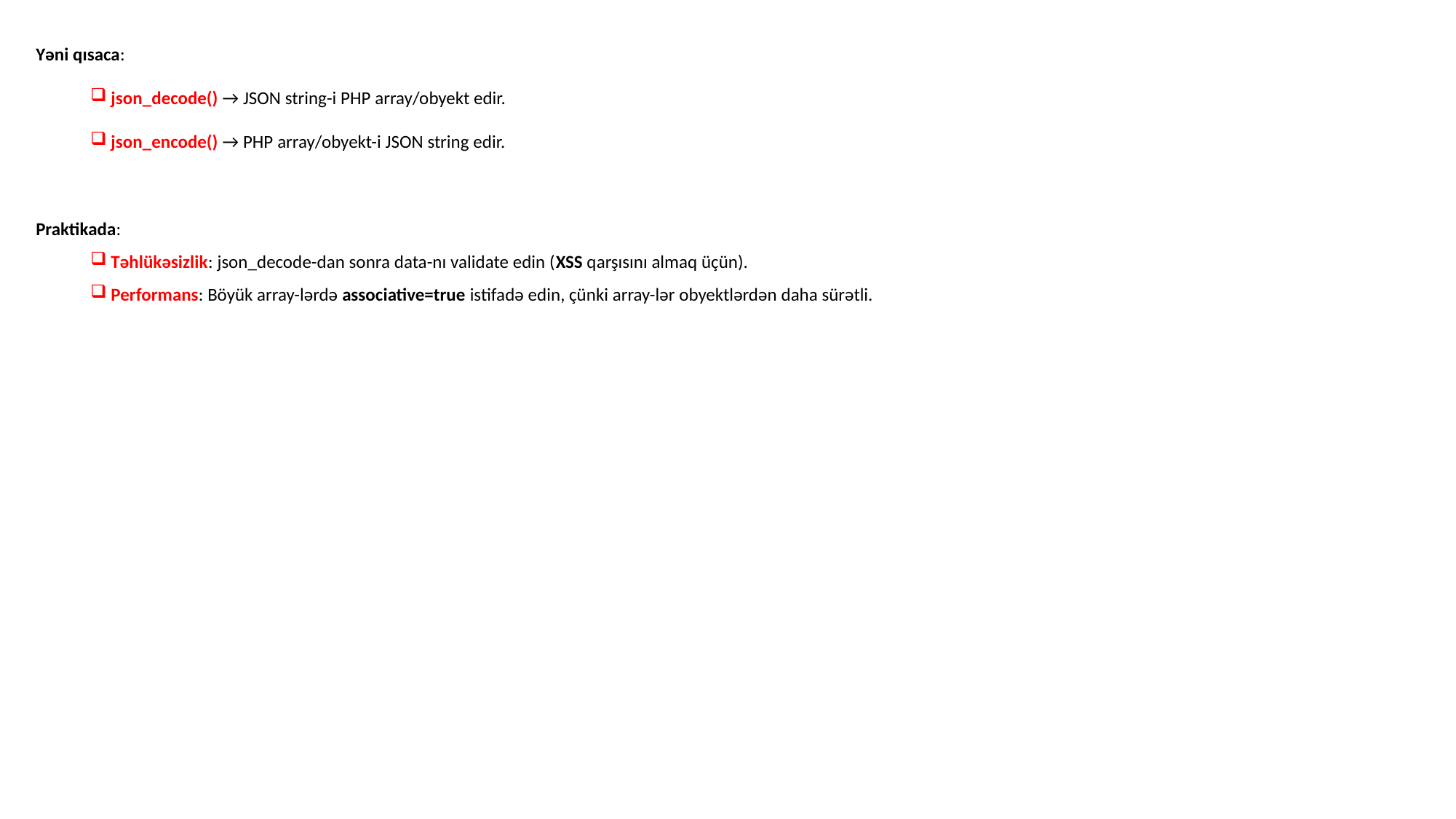

Yəni qısaca:

json_decode() → JSON string-i PHP array/obyekt edir.

json_encode() → PHP array/obyekt-i JSON string edir.

Praktikada:
Təhlükəsizlik: json_decode-dan sonra data-nı validate edin (XSS qarşısını almaq üçün).
Performans: Böyük array-lərdə associative=true istifadə edin, çünki array-lər obyektlərdən daha sürətli.